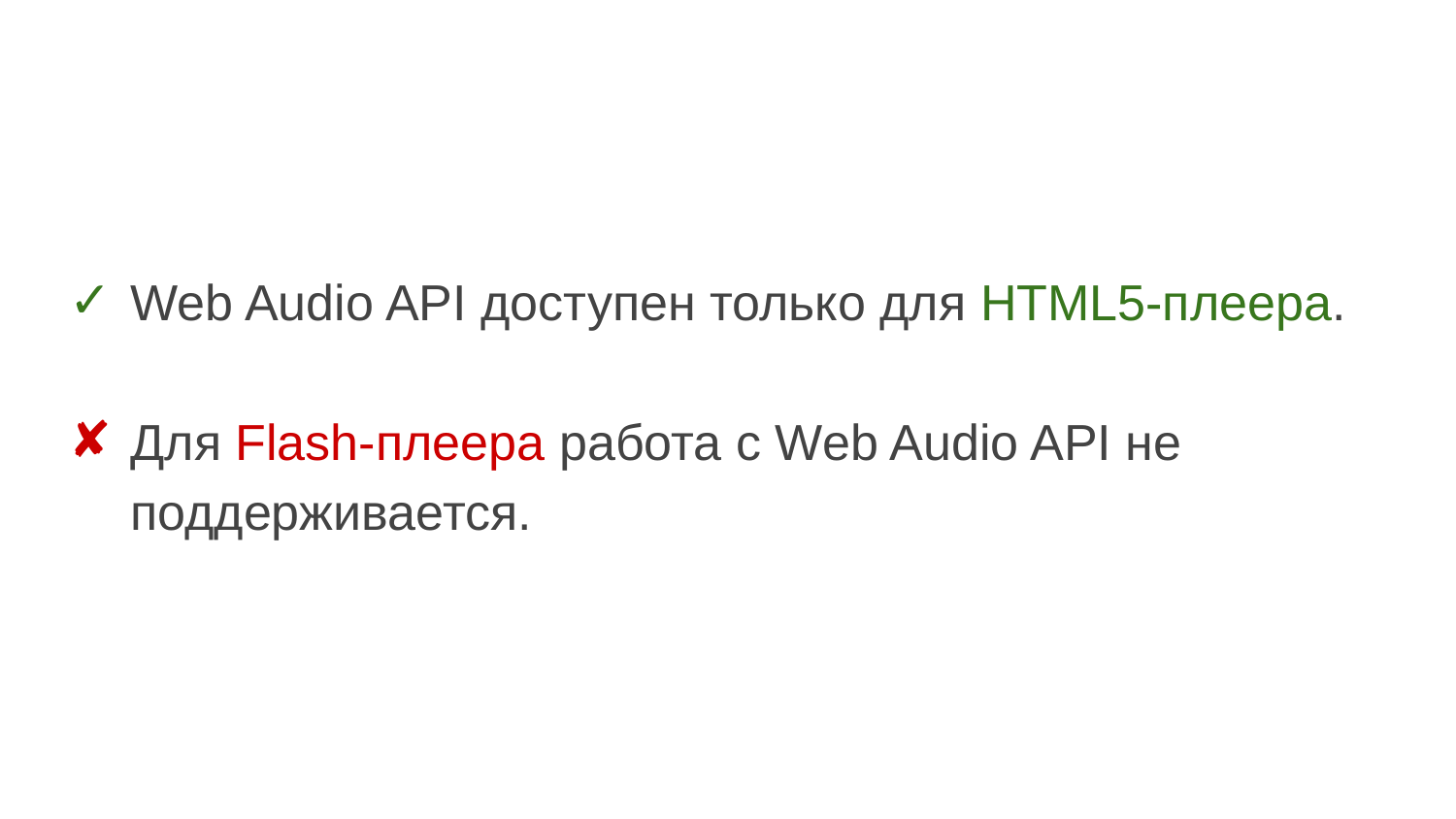

Web Audio API доступен только для HTML5-плеера.

Для Flash-плеера работа с Web Audio API не поддерживается.